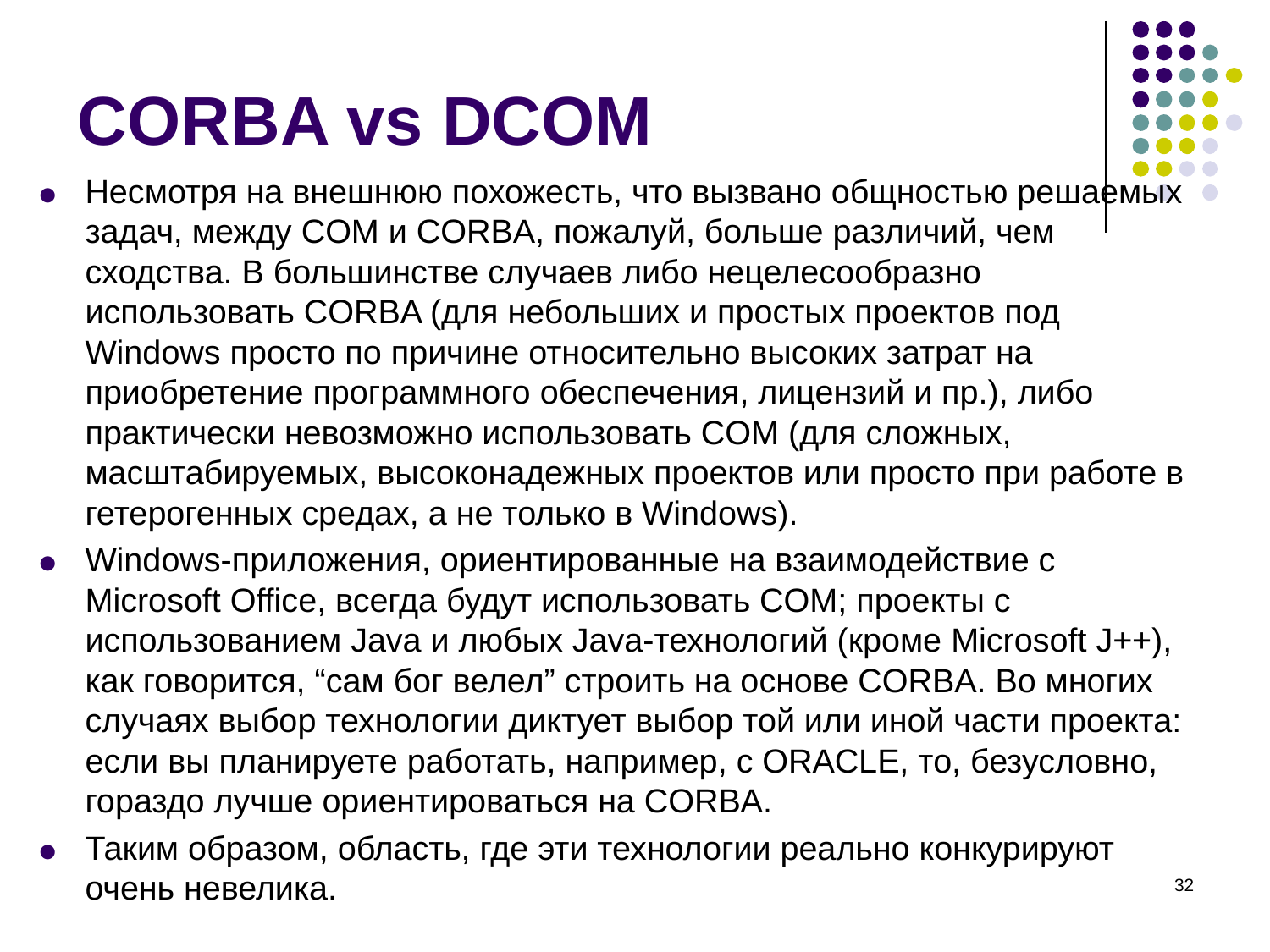

# CORBA vs DCOM
Несмотря на внешнюю похожесть, что вызвано общностью решаемых задач, между COM и CORBA, пожалуй, больше различий, чем сходства. В большинстве случаев либо нецелесообразно использовать CORBA (для небольших и простых проектов под Windows просто по причине относительно высоких затрат на приобретение программного обеспечения, лицензий и пр.), либо практически невозможно использовать COM (для сложных, масштабируемых, высоконадежных проектов или просто при работе в гетерогенных средах, а не только в Windows).
Windows-приложения, ориентированные на взаимодействие с Microsoft Office, всегда будут использовать COM; проекты с использованием Java и любых Java-технологий (кроме Microsoft J++), как говорится, “сам бог велел” строить на основе CORBA. Во многих случаях выбор технологии диктует выбор той или иной части проекта: если вы планируете работать, например, с ORACLE, то, безусловно, гораздо лучше ориентироваться на CORBA.
Таким образом, область, где эти технологии реально конкурируют очень невелика.
32